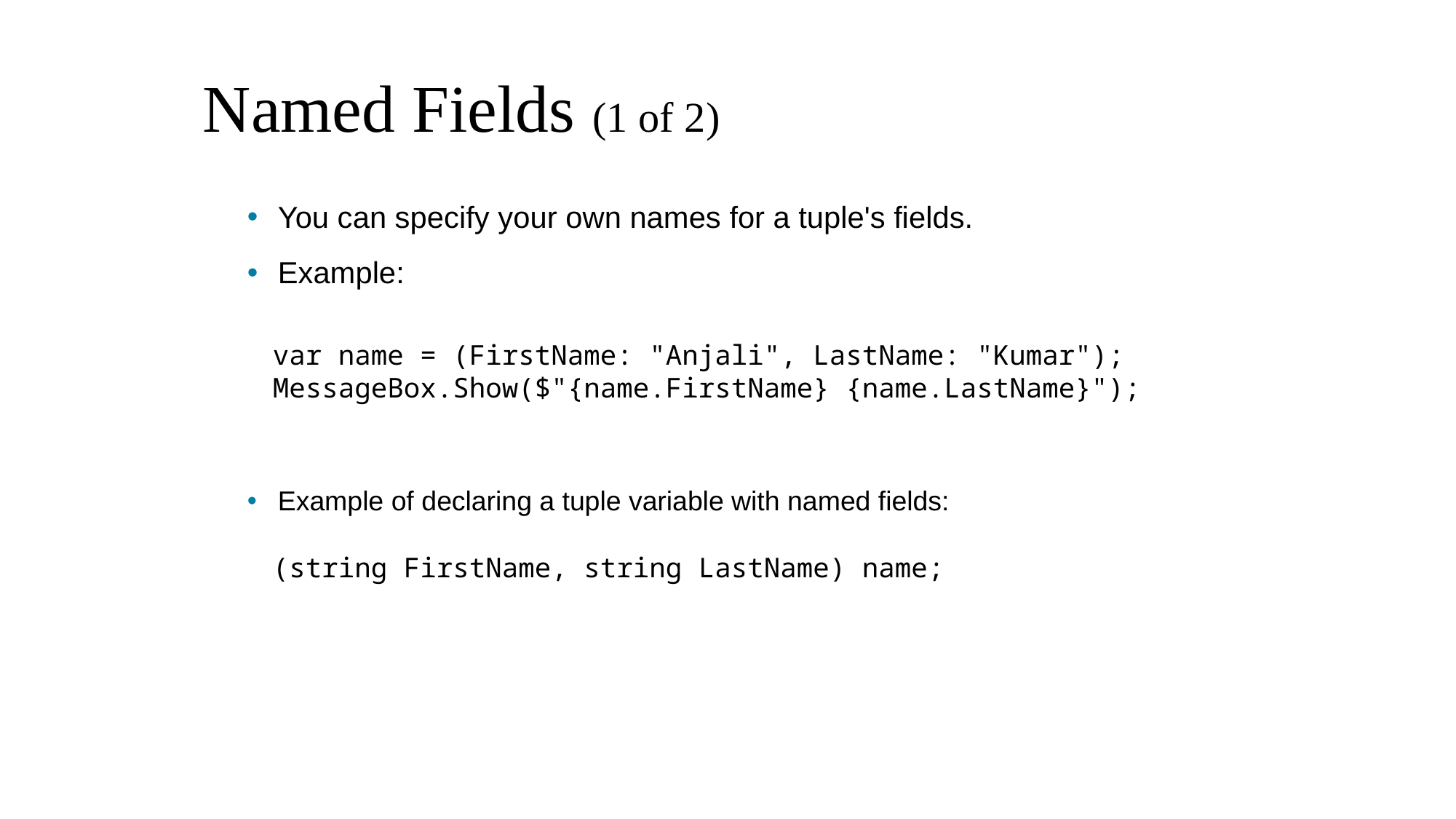

# Named Fields (1 of 2)
You can specify your own names for a tuple's fields.
Example:
var name = (FirstName: "Anjali", LastName: "Kumar");
MessageBox.Show($"{name.FirstName} {name.LastName}");
Example of declaring a tuple variable with named fields:
(string FirstName, string LastName) name;